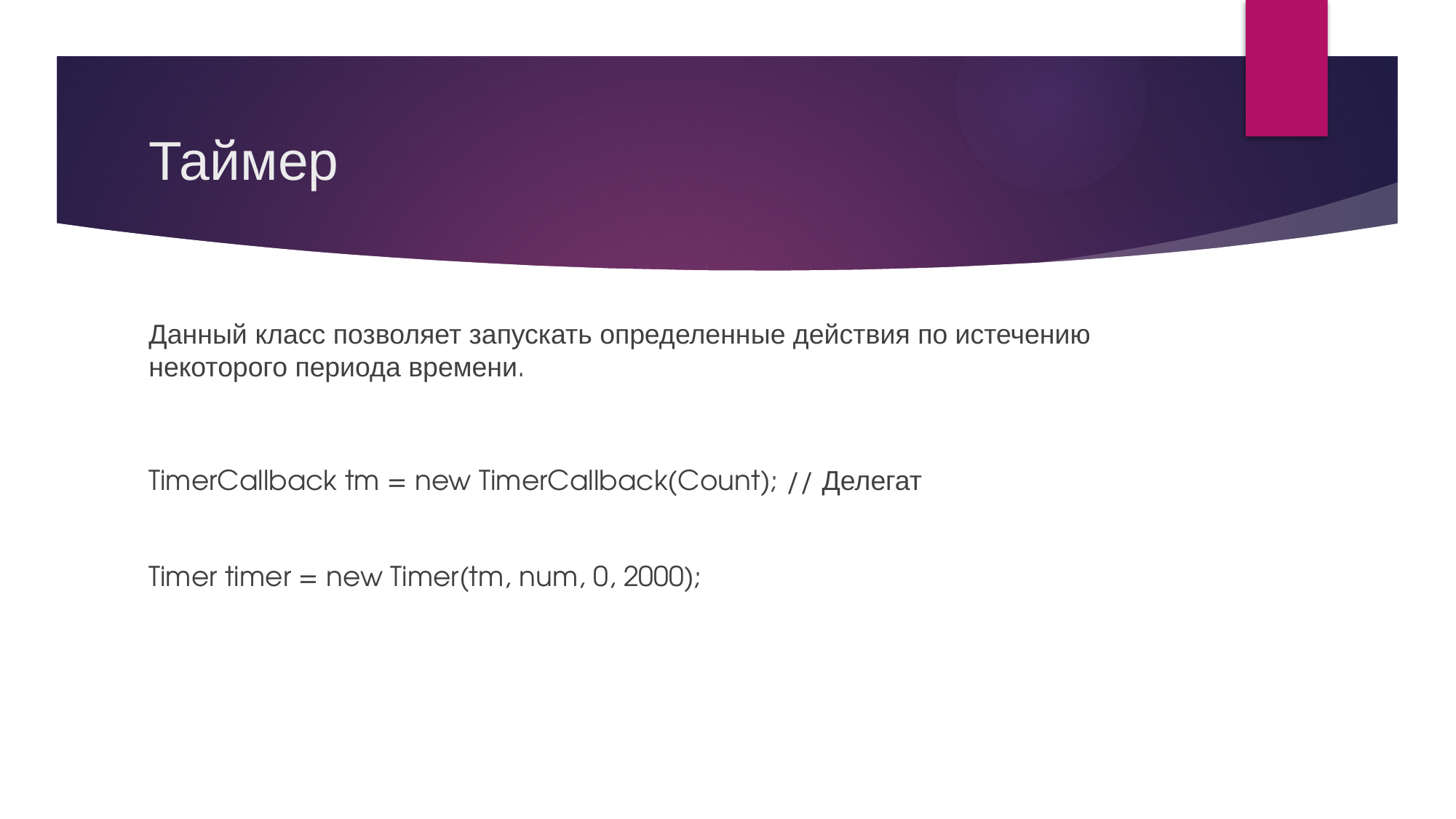

# Таймер
Данный класс позволяет запускать определенные действия по истечению некоторого периода времени.

TimerCallback tm = new TimerCallback(Count); // Делегат

Timer timer = new Timer(tm, num, 0, 2000);